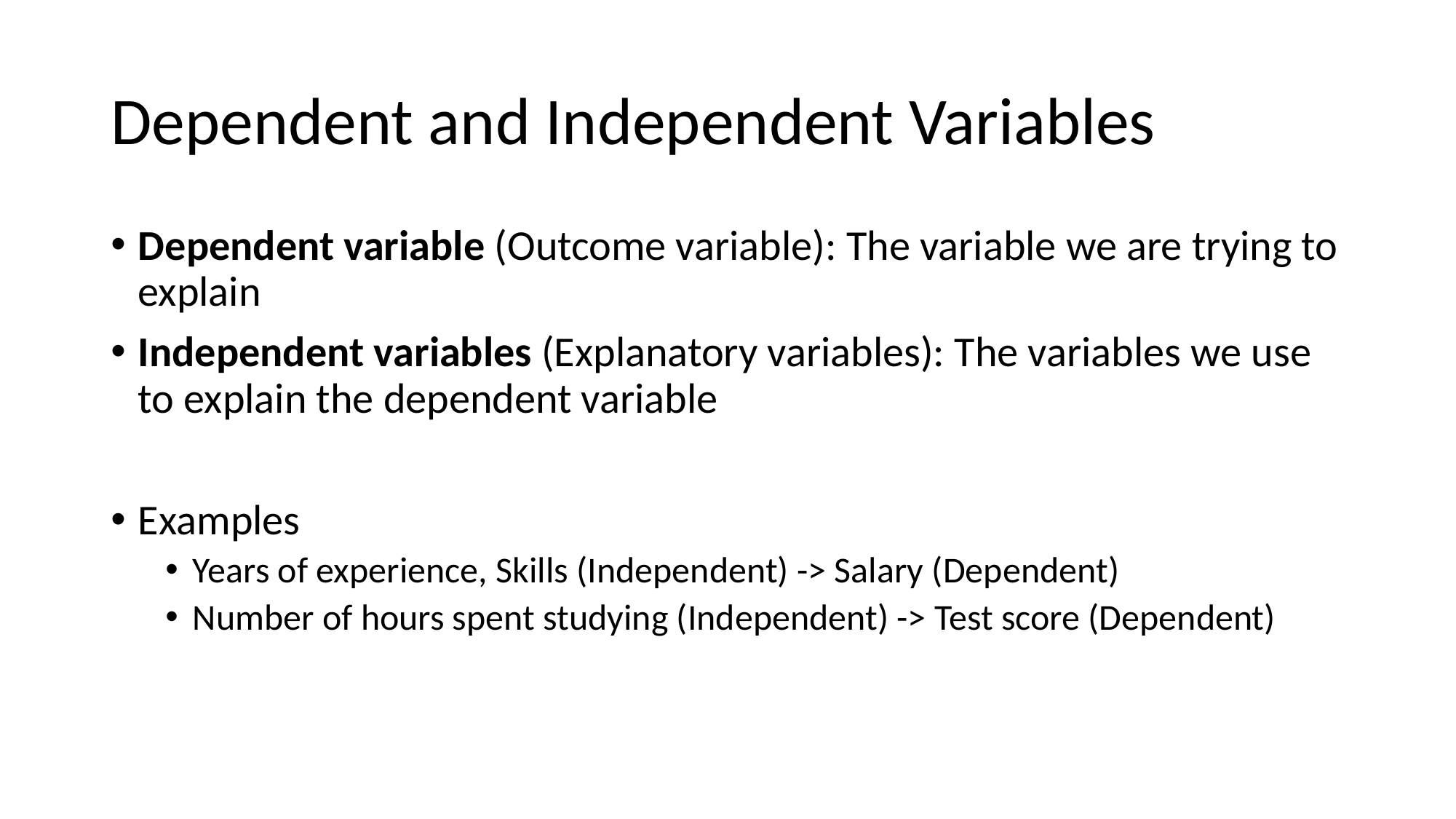

# Dependent and Independent Variables
Dependent variable (Outcome variable): The variable we are trying to explain
Independent variables (Explanatory variables): The variables we use to explain the dependent variable

Examples
Years of experience, Skills (Independent) -> Salary (Dependent)
Number of hours spent studying (Independent) -> Test score (Dependent)